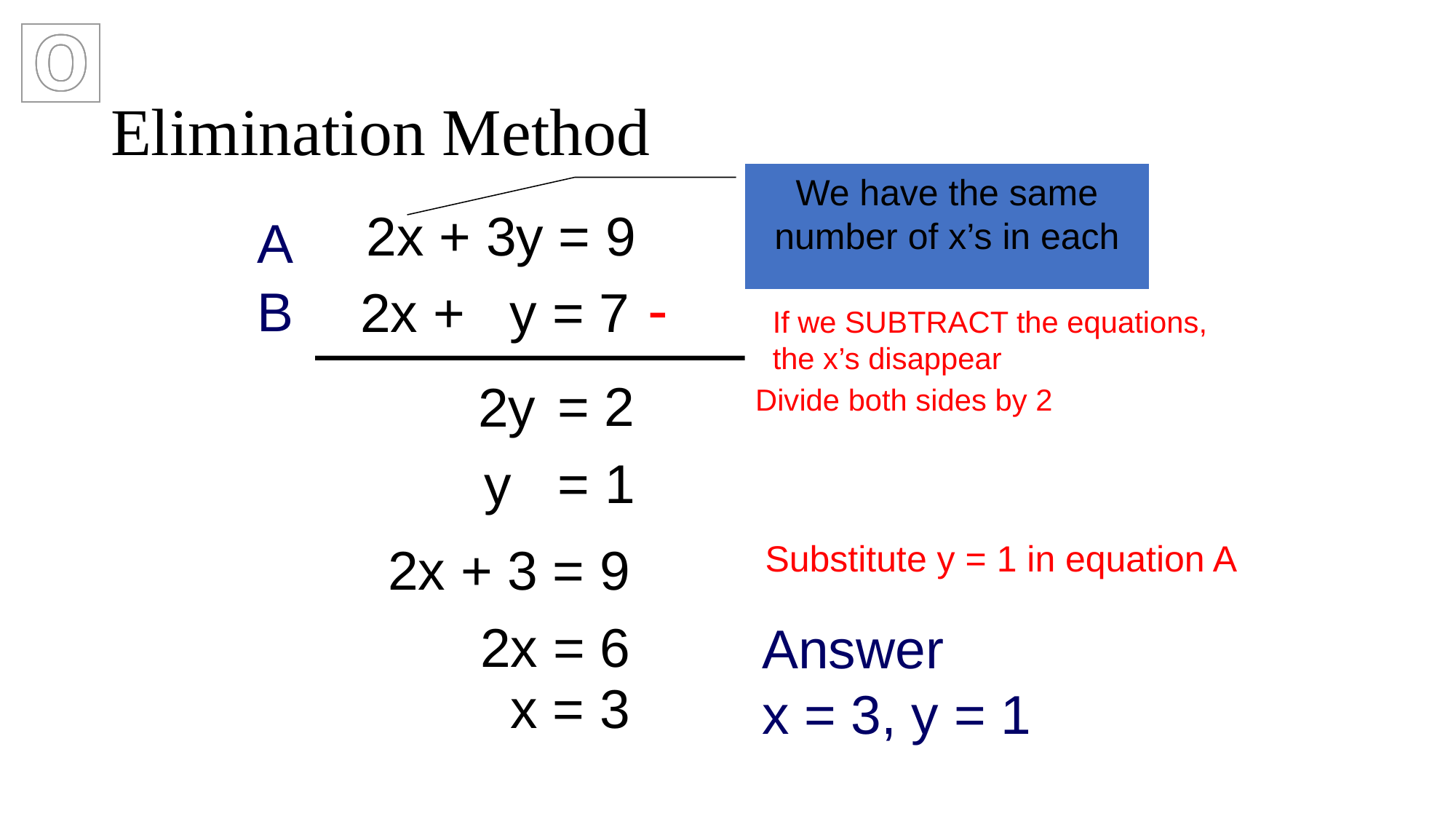

Elimination Method
We have the same number of x’s in each
2x + 3y = 9
A
-
B
2x +   y = 7
If we SUBTRACT the equations,
the x’s disappear

= 2
2y
Divide both sides by 2
= 1
y
2x + 3 = 9
Substitute y = 1 in equation A
2x = 6
Answer
x = 3, y = 1
x = 3